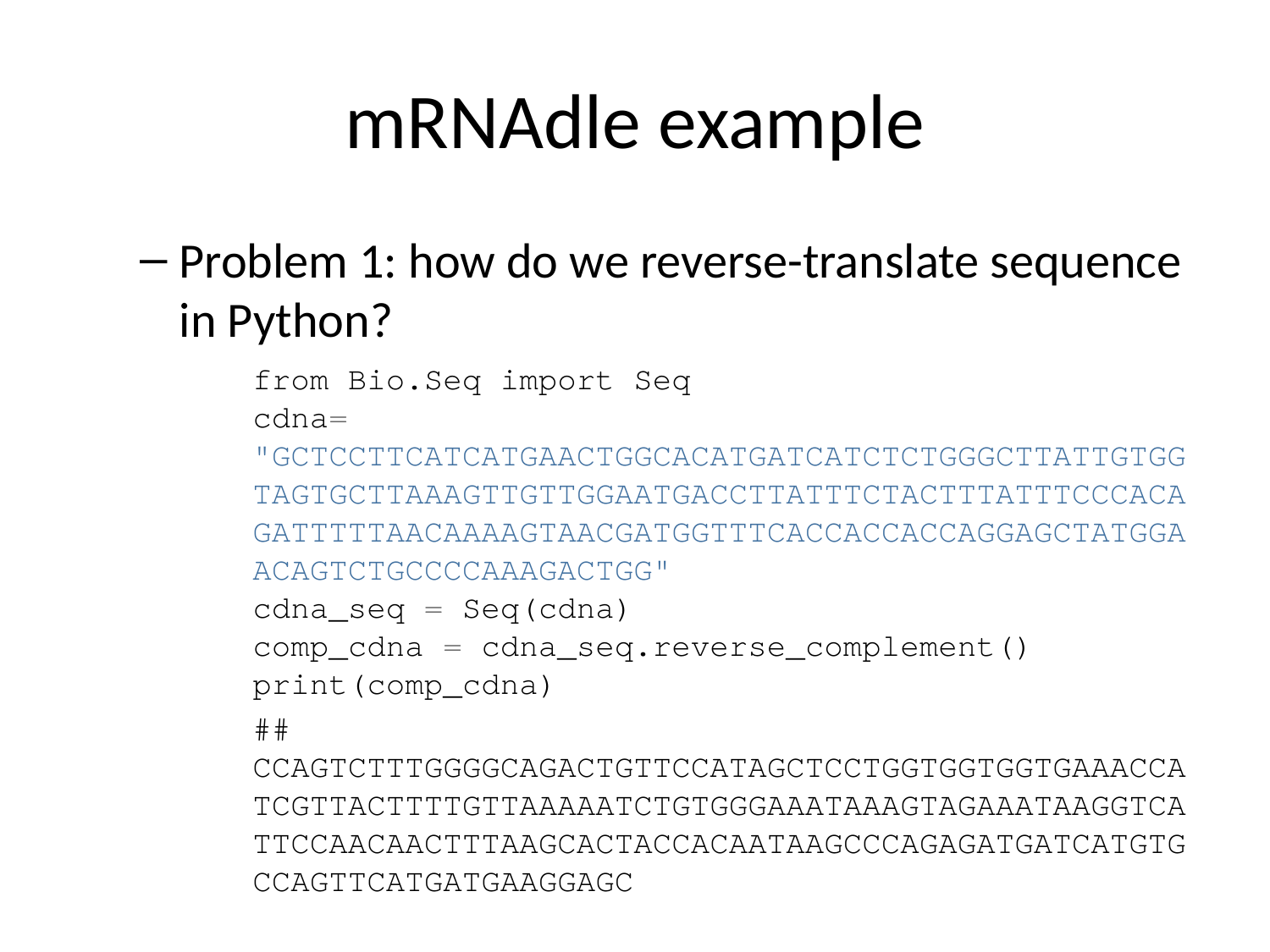

# mRNAdle example
Problem 1: how do we reverse-translate sequence in Python?
from Bio.Seq import Seq
cdna= "GCTCCTTCATCATGAACTGGCACATGATCATCTCTGGGCTTATTGTGGTAGTGCTTAAAGTTGTTGGAATGACCTTATTTCTACTTTATTTCCCACAGATTTTTAACAAAAGTAACGATGGTTTCACCACCACCAGGAGCTATGGAACAGTCTGCCCCAAAGACTGG"
cdna_seq = Seq(cdna)
comp_cdna = cdna_seq.reverse_complement()
print(comp_cdna)
## CCAGTCTTTGGGGCAGACTGTTCCATAGCTCCTGGTGGTGGTGAAACCATCGTTACTTTTGTTAAAAATCTGTGGGAAATAAAGTAGAAATAAGGTCATTCCAACAACTTTAAGCACTACCACAATAAGCCCAGAGATGATCATGTGCCAGTTCATGATGAAGGAGC